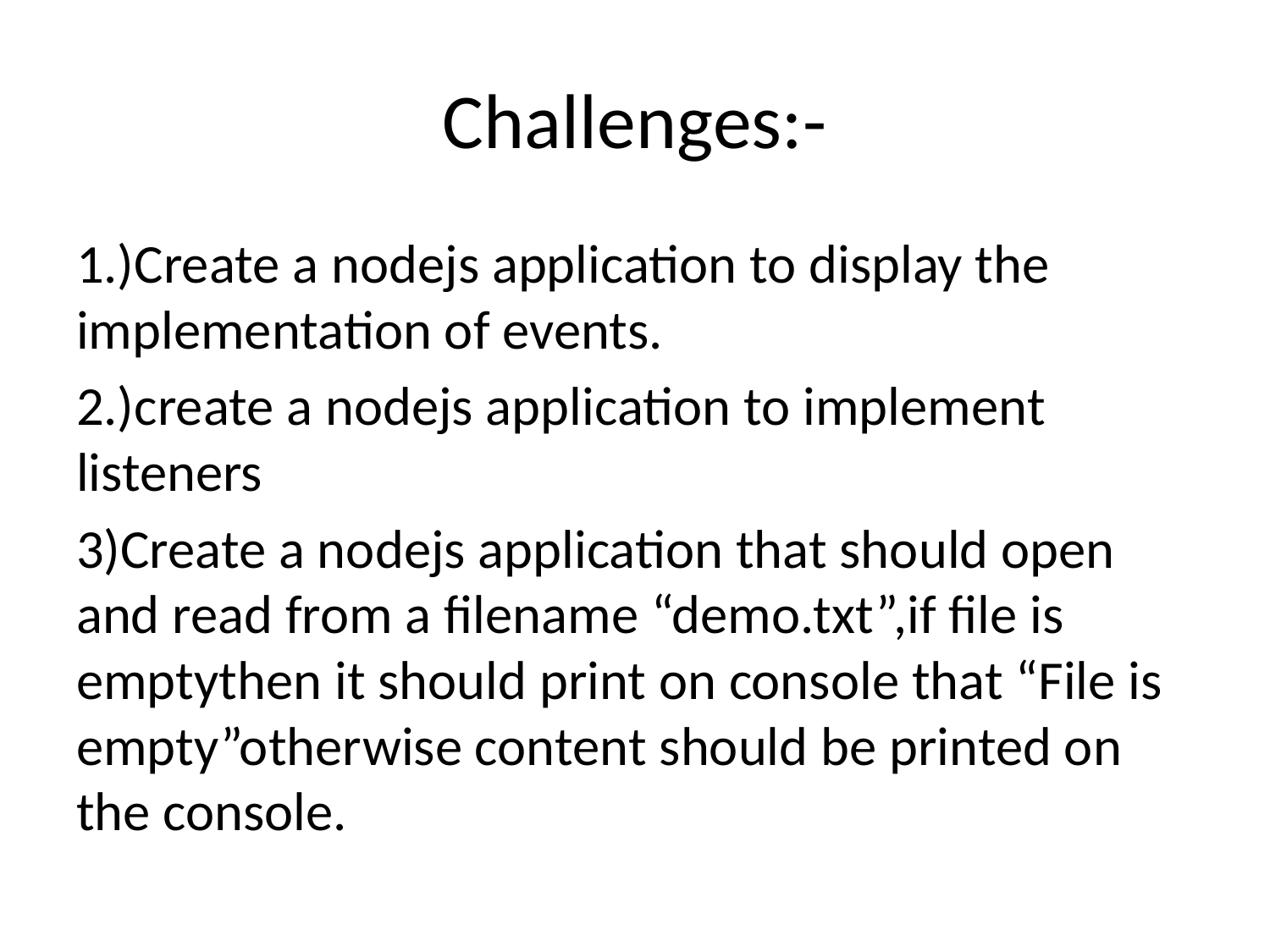

# Challenges:-
1.)Create a nodejs application to display the implementation of events.
2.)create a nodejs application to implement listeners
3)Create a nodejs application that should open and read from a filename “demo.txt”,if file is emptythen it should print on console that “File is empty”otherwise content should be printed on the console.